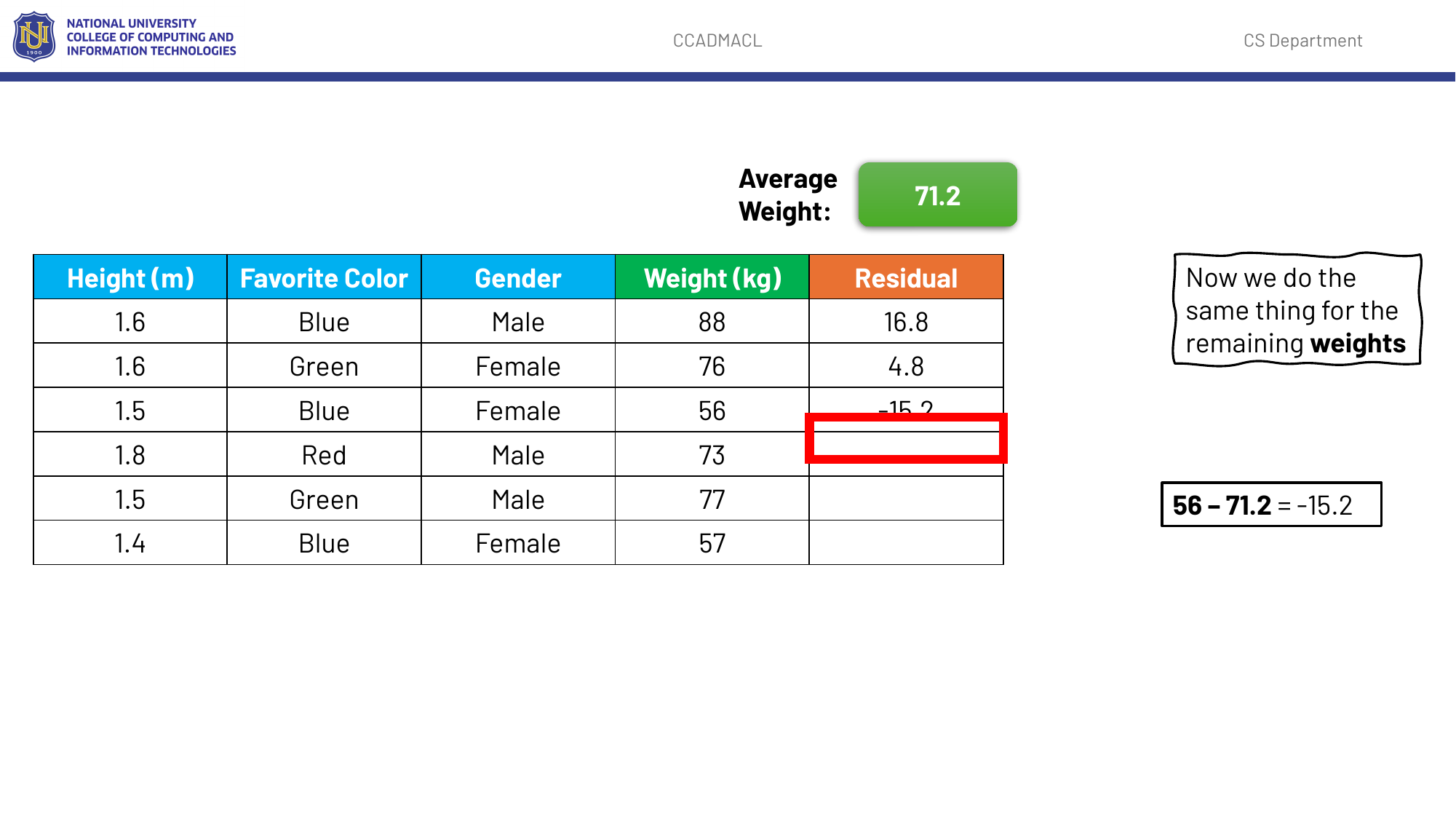

Average Weight:
71.2
Now we do the same thing for the remaining weights
| Height (m) | Favorite Color | Gender | Weight (kg) | Residual |
| --- | --- | --- | --- | --- |
| 1.6 | Blue | Male | 88 | 16.8 |
| 1.6 | Green | Female | 76 | 4.8 |
| 1.5 | Blue | Female | 56 | -15.2 |
| 1.8 | Red | Male | 73 |  |
| 1.5 | Green | Male | 77 |  |
| 1.4 | Blue | Female | 57 |  |

56 – 71.2 = -15.2